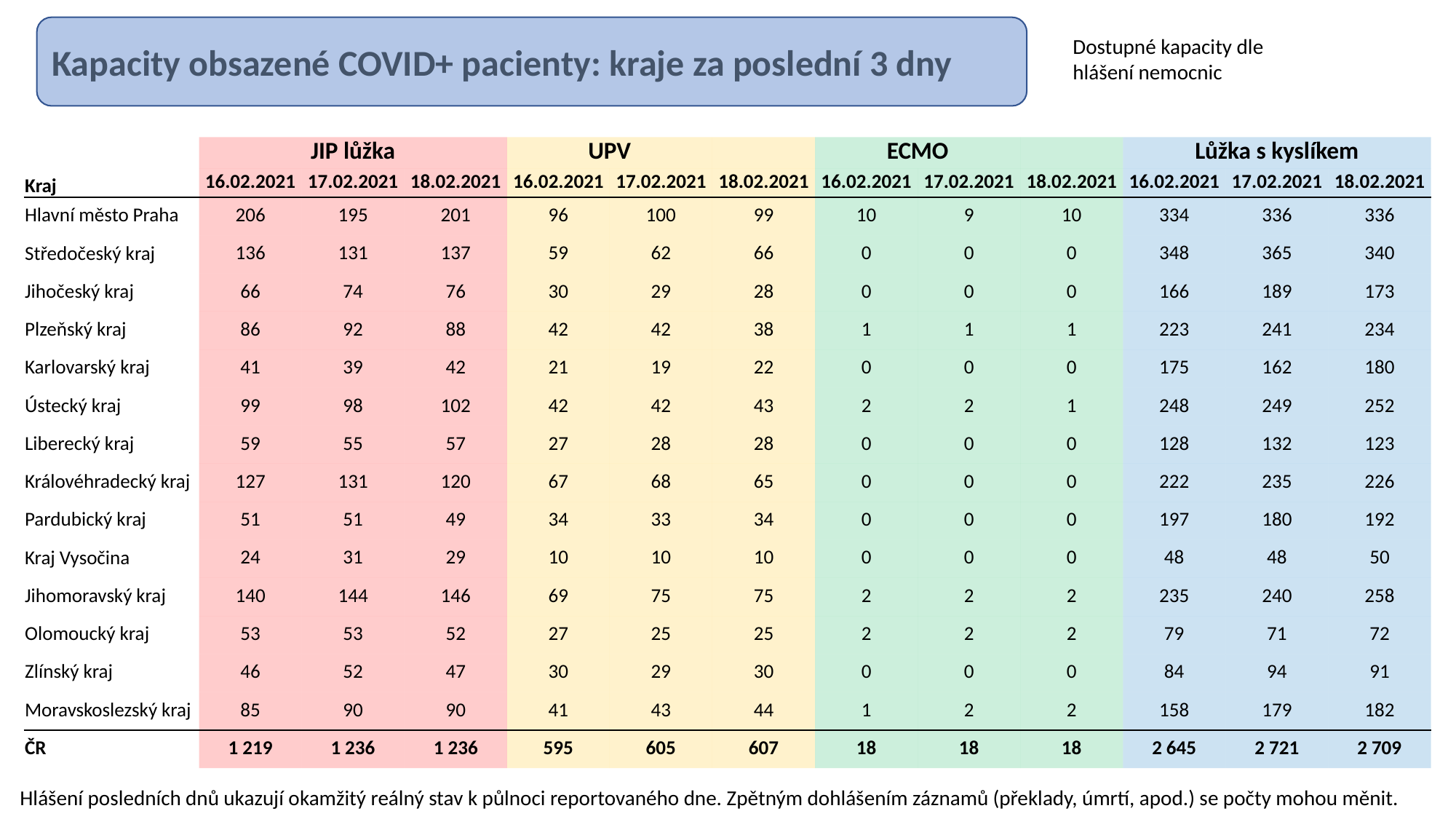

Kapacity obsazené COVID+ pacienty: kraje za poslední 3 dny
Dostupné kapacity dle hlášení nemocnic
|  | JIP lůžka |  |  | UPV |  |  | ECMO |  |  | Lůžka s kyslíkem |  |  |
| --- | --- | --- | --- | --- | --- | --- | --- | --- | --- | --- | --- | --- |
| Kraj | 16.02.2021 | 17.02.2021 | 18.02.2021 | 16.02.2021 | 17.02.2021 | 18.02.2021 | 16.02.2021 | 17.02.2021 | 18.02.2021 | 16.02.2021 | 17.02.2021 | 18.02.2021 |
| Hlavní město Praha | 206 | 195 | 201 | 96 | 100 | 99 | 10 | 9 | 10 | 334 | 336 | 336 |
| Středočeský kraj | 136 | 131 | 137 | 59 | 62 | 66 | 0 | 0 | 0 | 348 | 365 | 340 |
| Jihočeský kraj | 66 | 74 | 76 | 30 | 29 | 28 | 0 | 0 | 0 | 166 | 189 | 173 |
| Plzeňský kraj | 86 | 92 | 88 | 42 | 42 | 38 | 1 | 1 | 1 | 223 | 241 | 234 |
| Karlovarský kraj | 41 | 39 | 42 | 21 | 19 | 22 | 0 | 0 | 0 | 175 | 162 | 180 |
| Ústecký kraj | 99 | 98 | 102 | 42 | 42 | 43 | 2 | 2 | 1 | 248 | 249 | 252 |
| Liberecký kraj | 59 | 55 | 57 | 27 | 28 | 28 | 0 | 0 | 0 | 128 | 132 | 123 |
| Královéhradecký kraj | 127 | 131 | 120 | 67 | 68 | 65 | 0 | 0 | 0 | 222 | 235 | 226 |
| Pardubický kraj | 51 | 51 | 49 | 34 | 33 | 34 | 0 | 0 | 0 | 197 | 180 | 192 |
| Kraj Vysočina | 24 | 31 | 29 | 10 | 10 | 10 | 0 | 0 | 0 | 48 | 48 | 50 |
| Jihomoravský kraj | 140 | 144 | 146 | 69 | 75 | 75 | 2 | 2 | 2 | 235 | 240 | 258 |
| Olomoucký kraj | 53 | 53 | 52 | 27 | 25 | 25 | 2 | 2 | 2 | 79 | 71 | 72 |
| Zlínský kraj | 46 | 52 | 47 | 30 | 29 | 30 | 0 | 0 | 0 | 84 | 94 | 91 |
| Moravskoslezský kraj | 85 | 90 | 90 | 41 | 43 | 44 | 1 | 2 | 2 | 158 | 179 | 182 |
| ČR | 1 219 | 1 236 | 1 236 | 595 | 605 | 607 | 18 | 18 | 18 | 2 645 | 2 721 | 2 709 |
Hlášení posledních dnů ukazují okamžitý reálný stav k půlnoci reportovaného dne. Zpětným dohlášením záznamů (překlady, úmrtí, apod.) se počty mohou měnit.